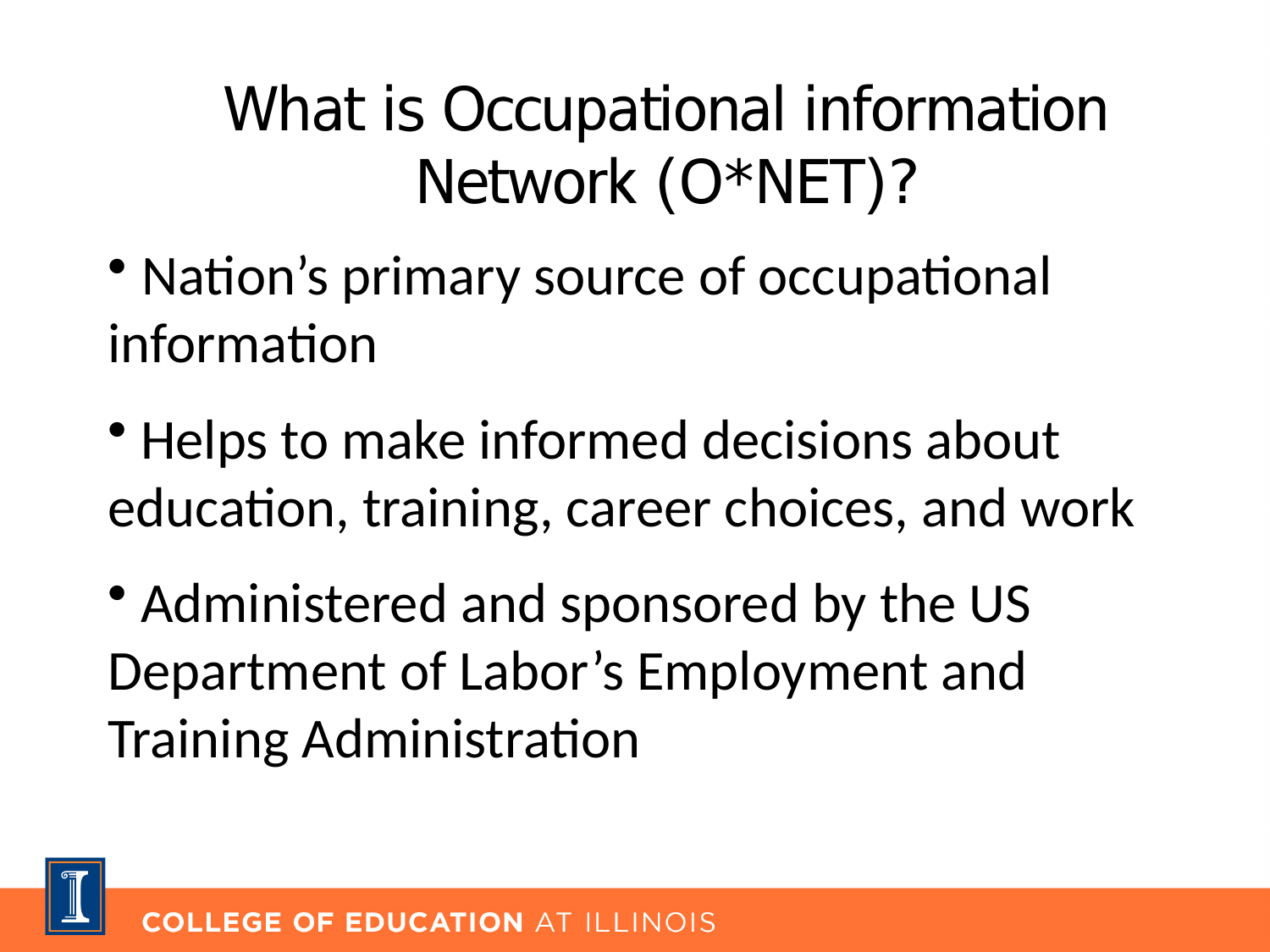

What is Occupational information Network (O*NET)?
 Nation’s primary source of occupational information
 Helps to make informed decisions about education, training, career choices, and work
 Administered and sponsored by the US Department of Labor’s Employment and Training Administration